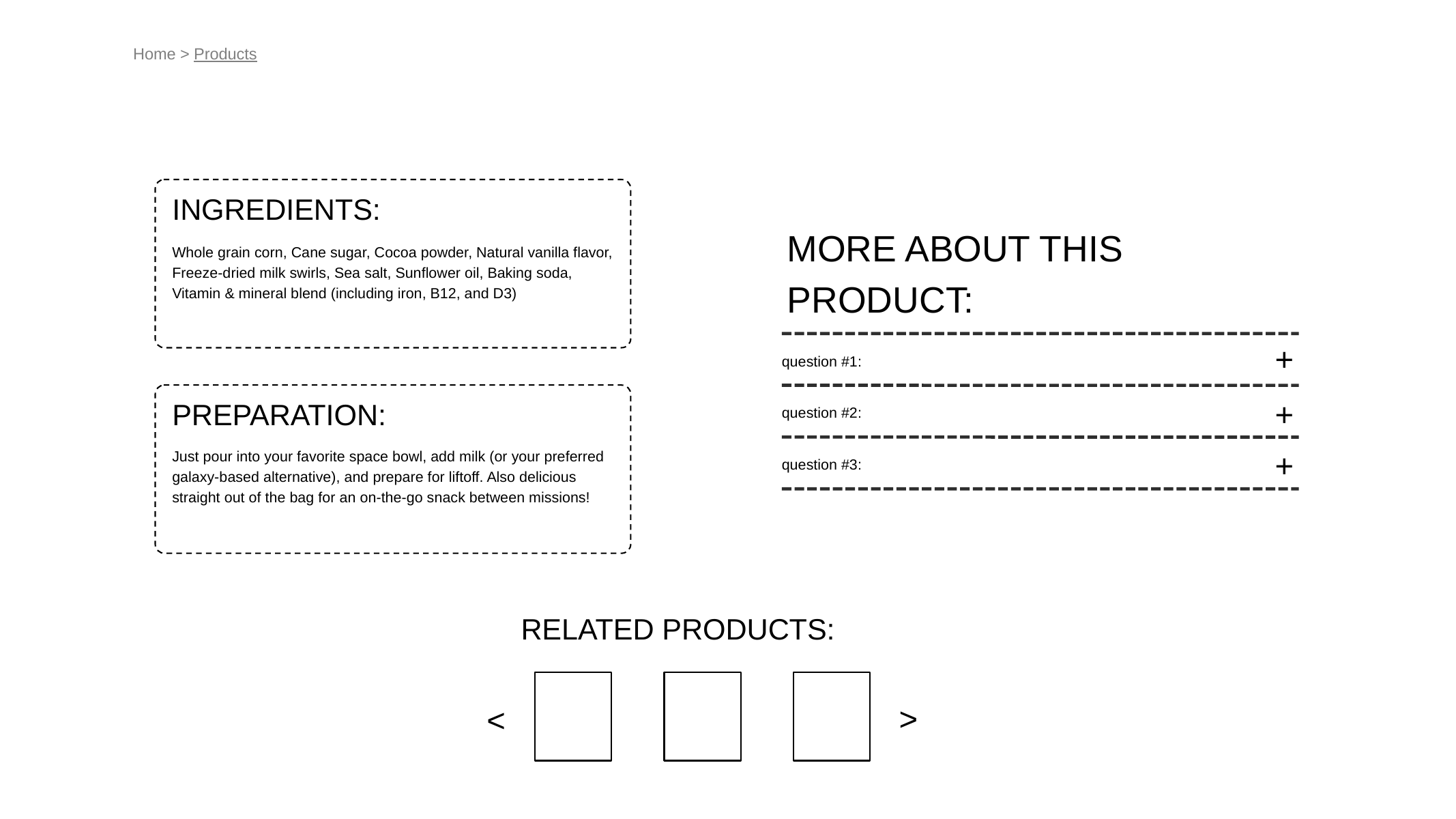

x
Home > Products

INGREDIENTS:
MORE ABOUT THIS PRODUCT:
Whole grain corn, Cane sugar, Cocoa powder, Natural vanilla flavor, Freeze-dried milk swirls, Sea salt, Sunflower oil, Baking soda, Vitamin & mineral blend (including iron, B12, and D3)

+

question #1:

+
PREPARATION:
question #2:

+
Just pour into your favorite space bowl, add milk (or your preferred galaxy-based alternative), and prepare for liftoff. Also delicious straight out of the bag for an on-the-go snack between missions!
question #3:

RELATED PRODUCTS:

>
<